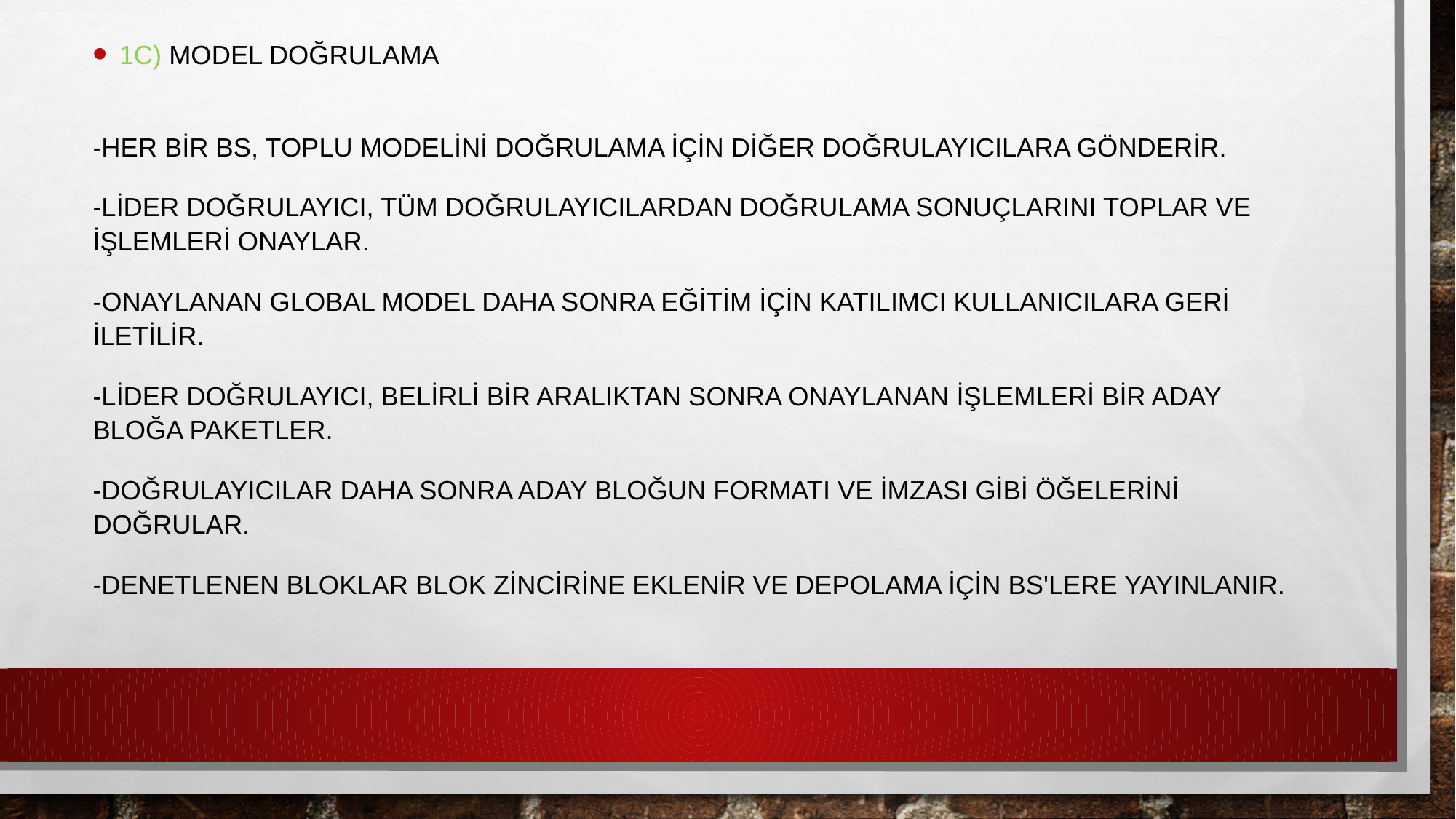

1c) Model Doğrulama
-her bir BS, toplu modelini doğrulama için diğer doğrulayıcılara gönderir.
-Lider doğrulayıcı, tüm doğrulayıcılardan doğrulama sonuçlarını toplar ve işlemleri onaylar.
-Onaylanan global model daha sonra eğitim için katılımcı kullanıcılara geri iletilir.
-lider doğrulayıcı, belirli bir aralıktan sonra onaylanan işlemleri bir aday bloğa paketler.
-Doğrulayıcılar daha sonra aday bloğun formatı ve imzası gibi öğelerini doğrular.
-Denetlenen bloklar blok zincirine eklenir ve depolama için BS'lere yayınlanır.